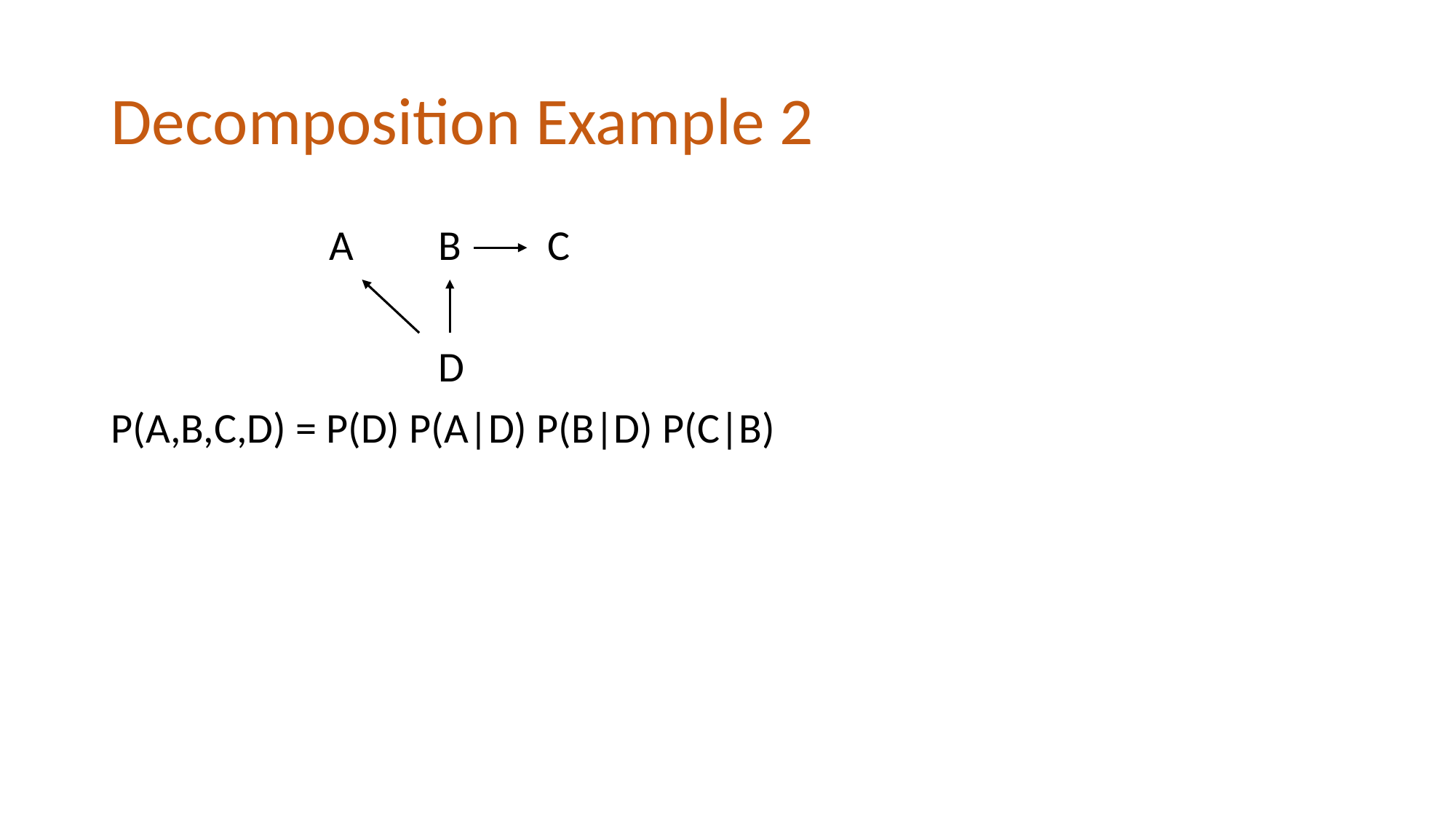

# Decomposition Example 2
		A	B	C

			D
P(A,B,C,D) = P(D) P(A|D) P(B|D) P(C|B)